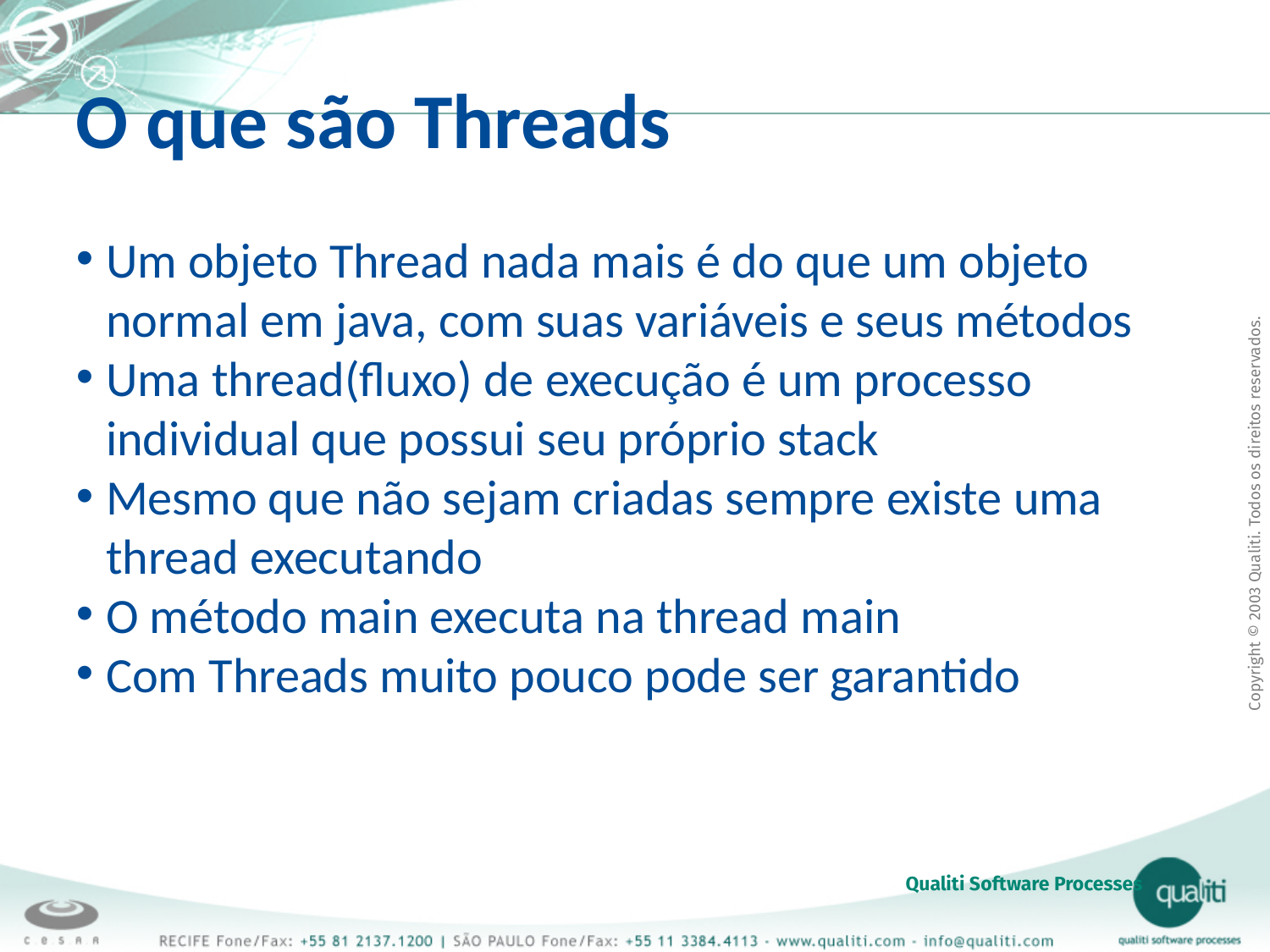

O que são Threads
Um objeto Thread nada mais é do que um objeto normal em java, com suas variáveis e seus métodos
Uma thread(fluxo) de execução é um processo individual que possui seu próprio stack
Mesmo que não sejam criadas sempre existe uma thread executando
O método main executa na thread main
Com Threads muito pouco pode ser garantido